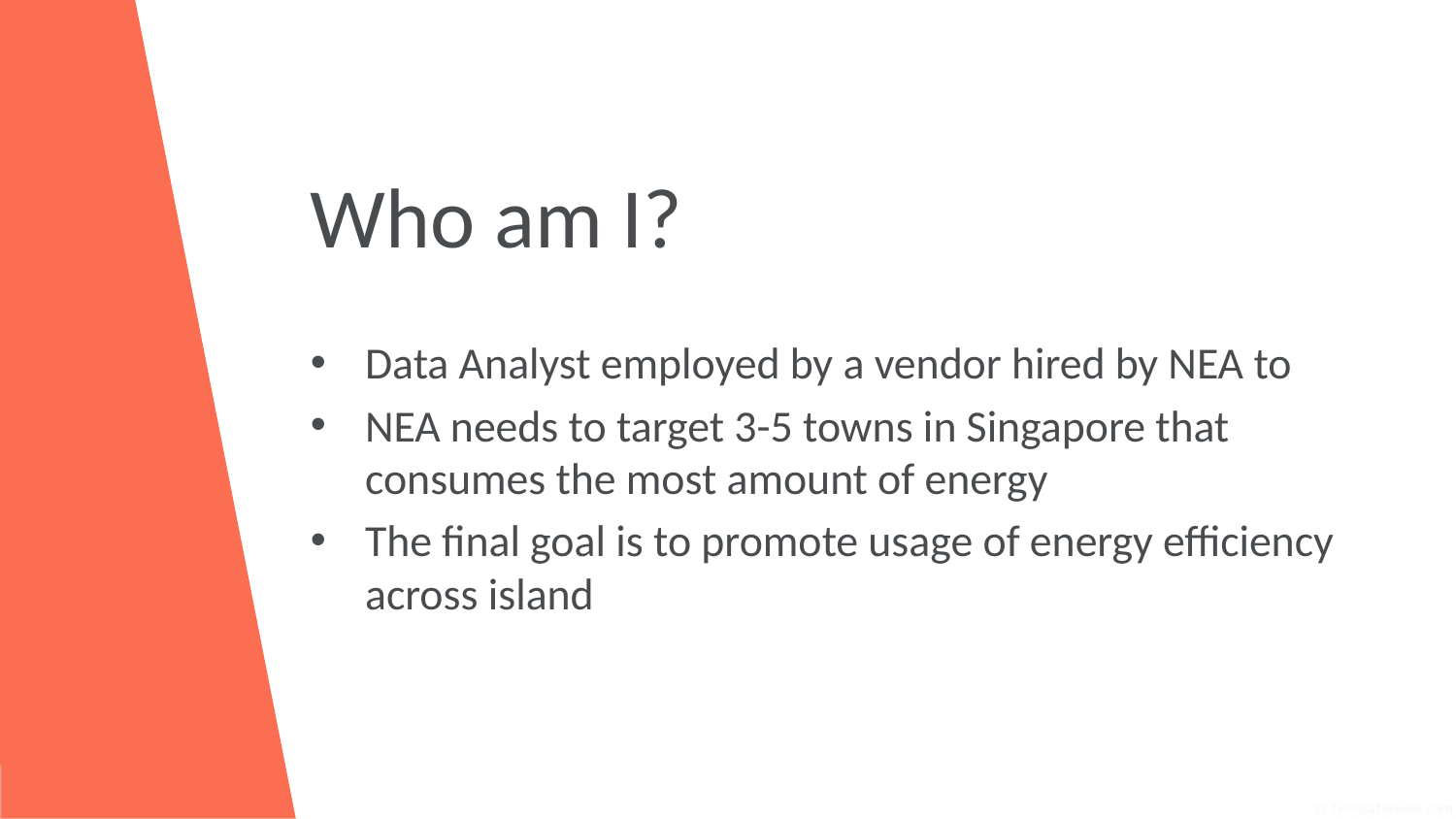

# Who am I?
Data Analyst employed by a vendor hired by NEA to
NEA needs to target 3-5 towns in Singapore that consumes the most amount of energy
The final goal is to promote usage of energy efficiency across island